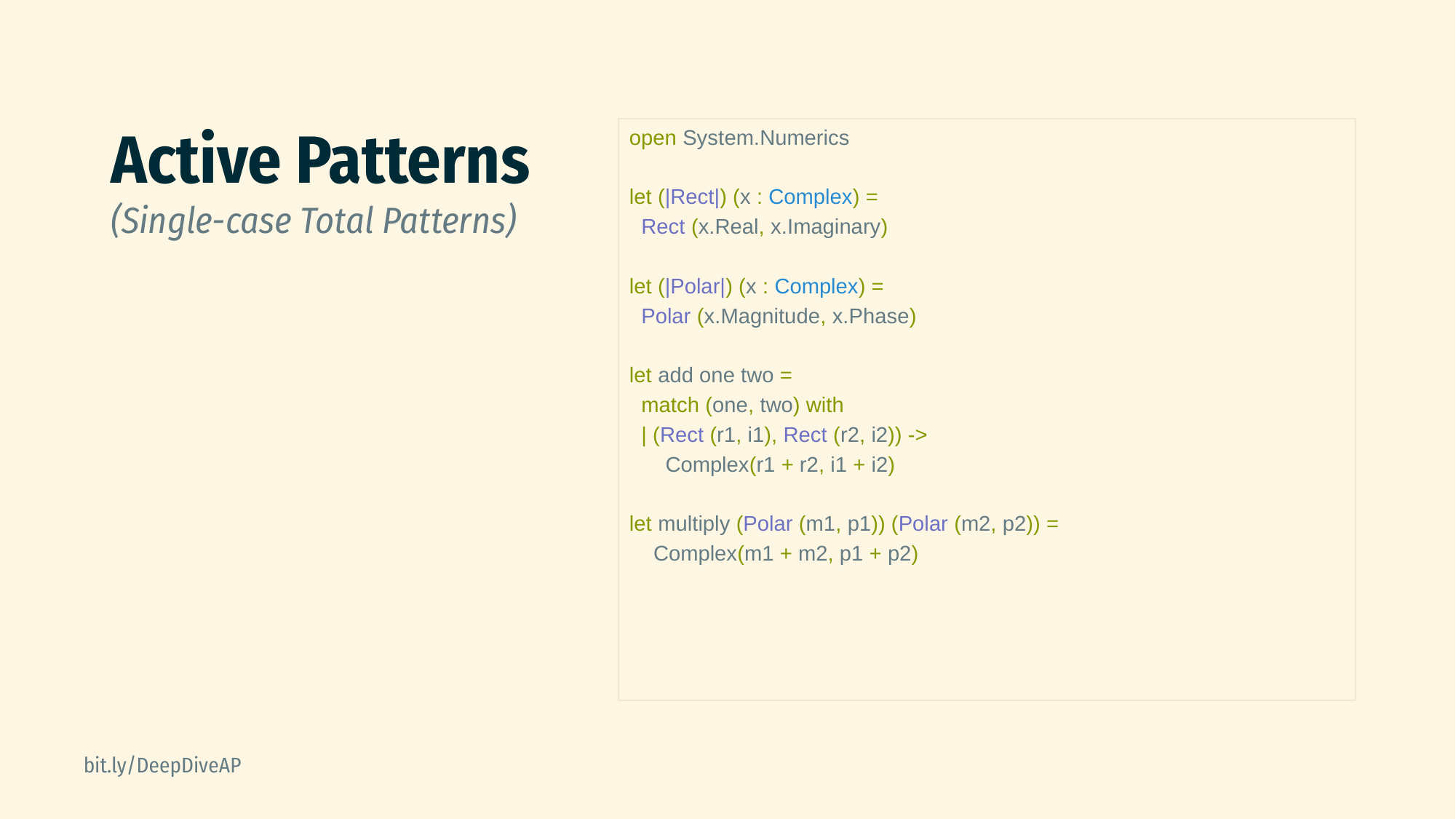

# Active Patterns (Single-case Total Patterns)
open System.Numerics

let (|Rect|) (x : Complex) =
  Rect (x.Real, x.Imaginary)

let (|Polar|) (x : Complex) =
  Polar (x.Magnitude, x.Phase)

let add one two =
  match (one, two) with
  | (Rect (r1, i1), Rect (r2, i2)) ->
      Complex(r1 + r2, i1 + i2)

let multiply (Polar (m1, p1)) (Polar (m2, p2)) =
    Complex(m1 + m2, p1 + p2)

bit.ly/DeepDiveAP
6